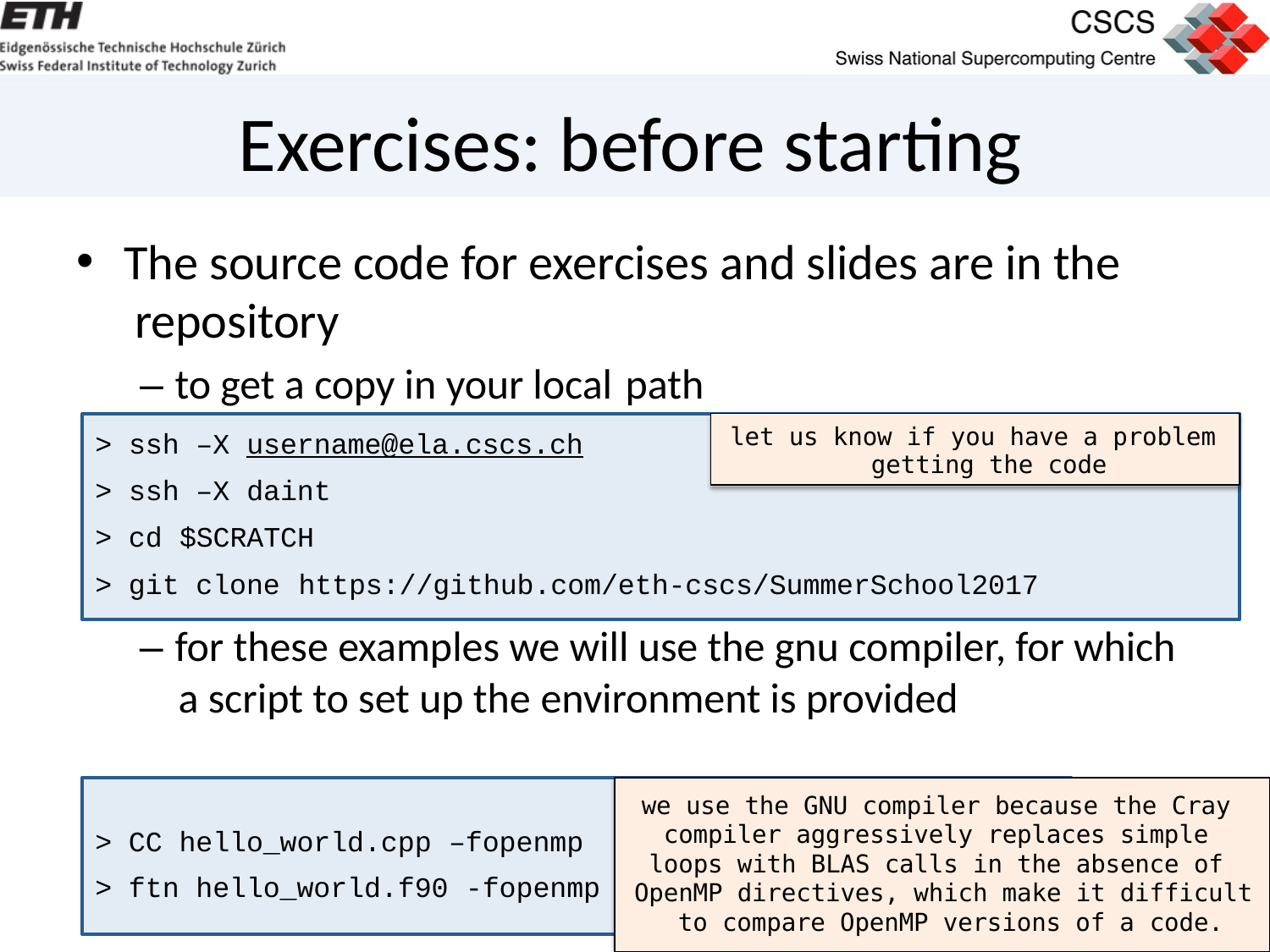

# Exercises: before starting
The source code for exercises and slides are in the  repository
– to get a copy in your local path

let us know if you have a problem  getting the code
> ssh –X username@ela.cscs.ch
> ssh –X daint
> cd $SCRATCH
> git clone https://github.com/eth-cscs/SummerSchool2017
– for these examples we will use the gnu compiler, for which  a script to set up the environment is provided

> CC hello_world.cpp –fopenmp
> ftn hello_world.f90 -fopenmp
we use the GNU compiler because the Cray  compiler aggressively replaces simple  loops with BLAS calls in the absence of  OpenMP directives, which make it difficult  to compare OpenMP versions of a code.